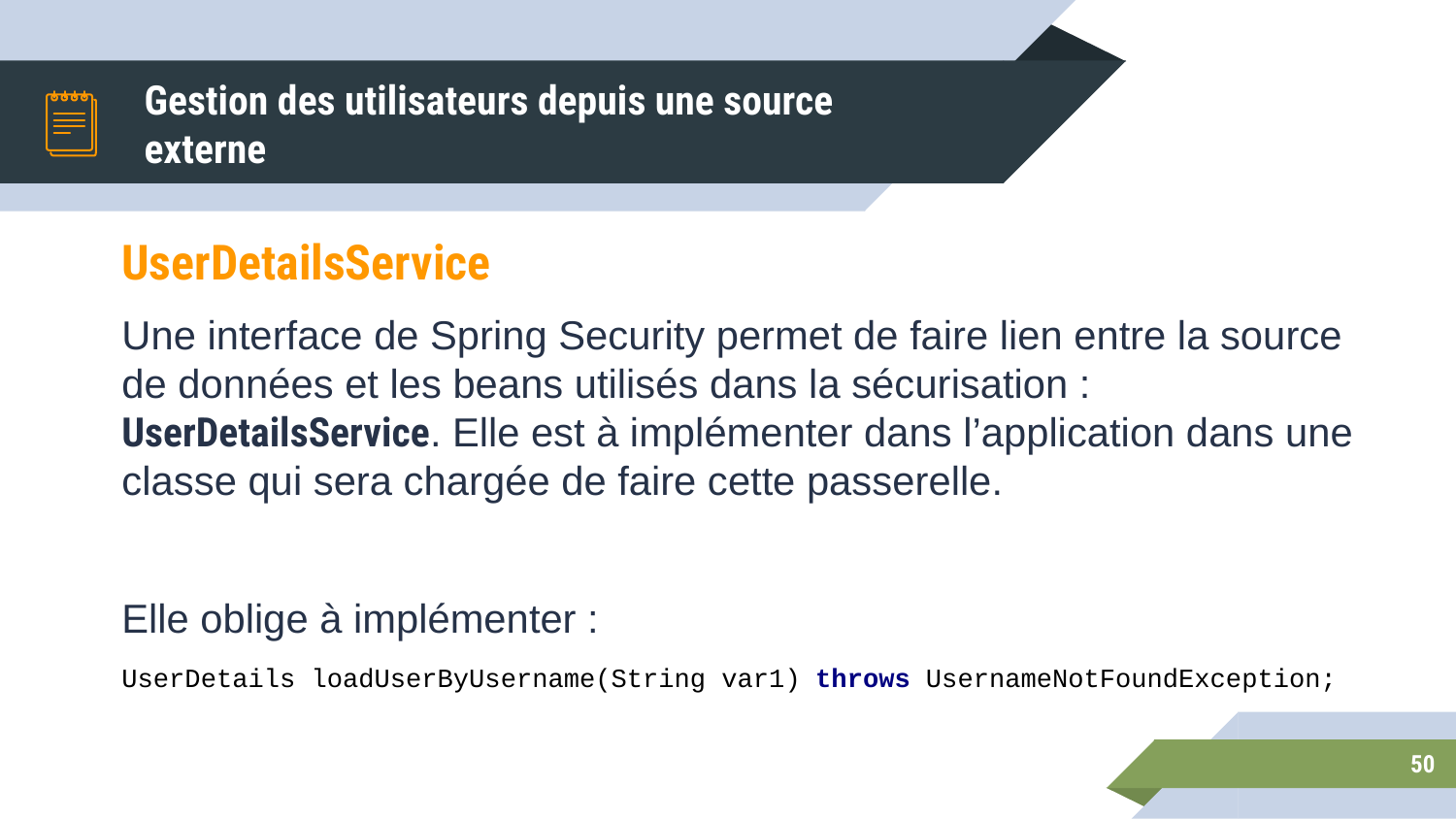

# Gestion des utilisateurs depuis une source externe

UserDetailsService
Une interface de Spring Security permet de faire lien entre la source de données et les beans utilisés dans la sécurisation : UserDetailsService. Elle est à implémenter dans l’application dans une classe qui sera chargée de faire cette passerelle.

Elle oblige à implémenter :
UserDetails loadUserByUsername(String var1) throws UsernameNotFoundException;

50